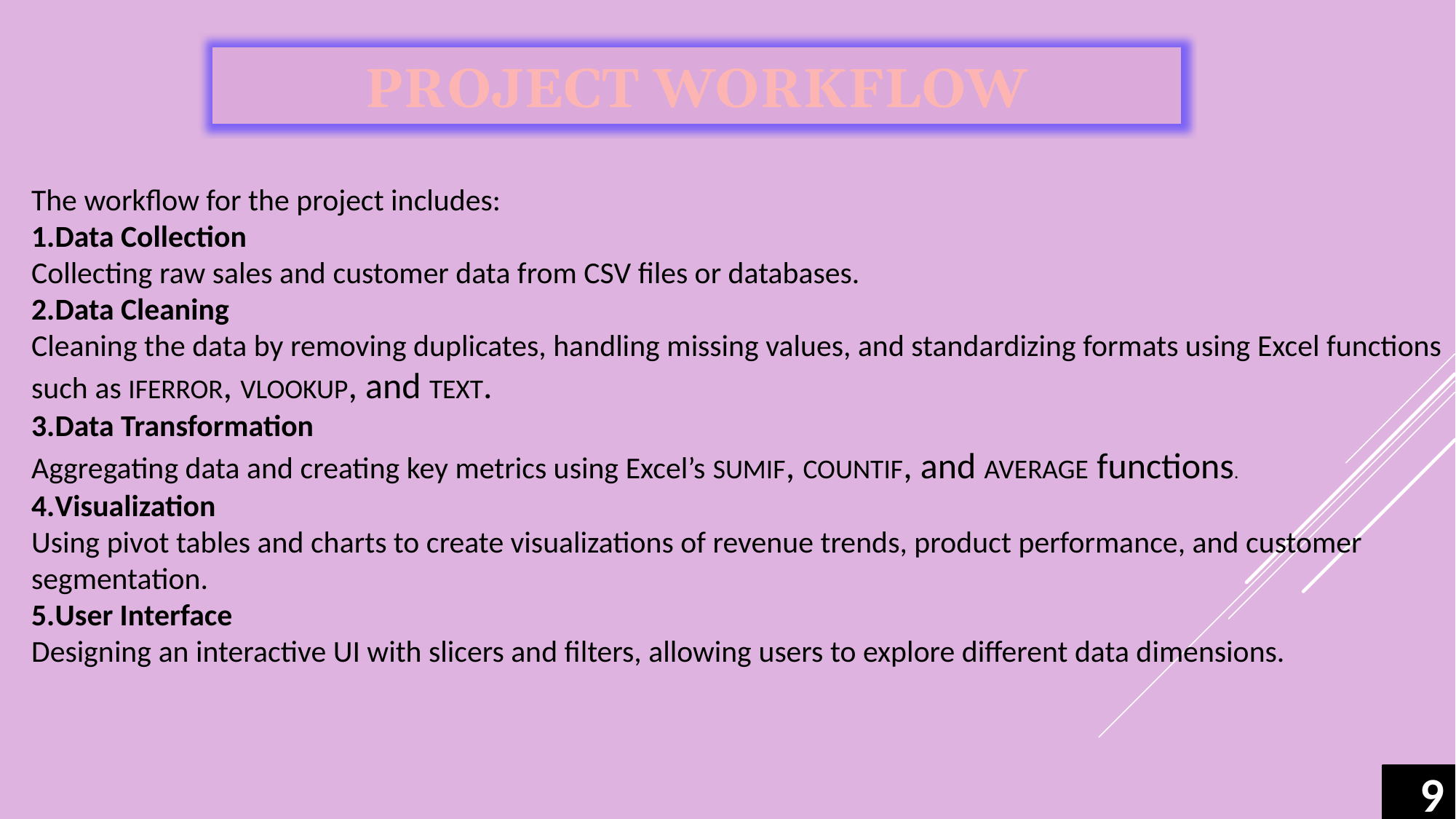

PROJECT WORKFLOW
The workflow for the project includes:
Data Collection
Collecting raw sales and customer data from CSV files or databases.
Data Cleaning
Cleaning the data by removing duplicates, handling missing values, and standardizing formats using Excel functions such as IFERROR, VLOOKUP, and TEXT.
Data Transformation
Aggregating data and creating key metrics using Excel’s SUMIF, COUNTIF, and AVERAGE functions.
Visualization
Using pivot tables and charts to create visualizations of revenue trends, product performance, and customer segmentation.
User Interface
Designing an interactive UI with slicers and filters, allowing users to explore different data dimensions.

9